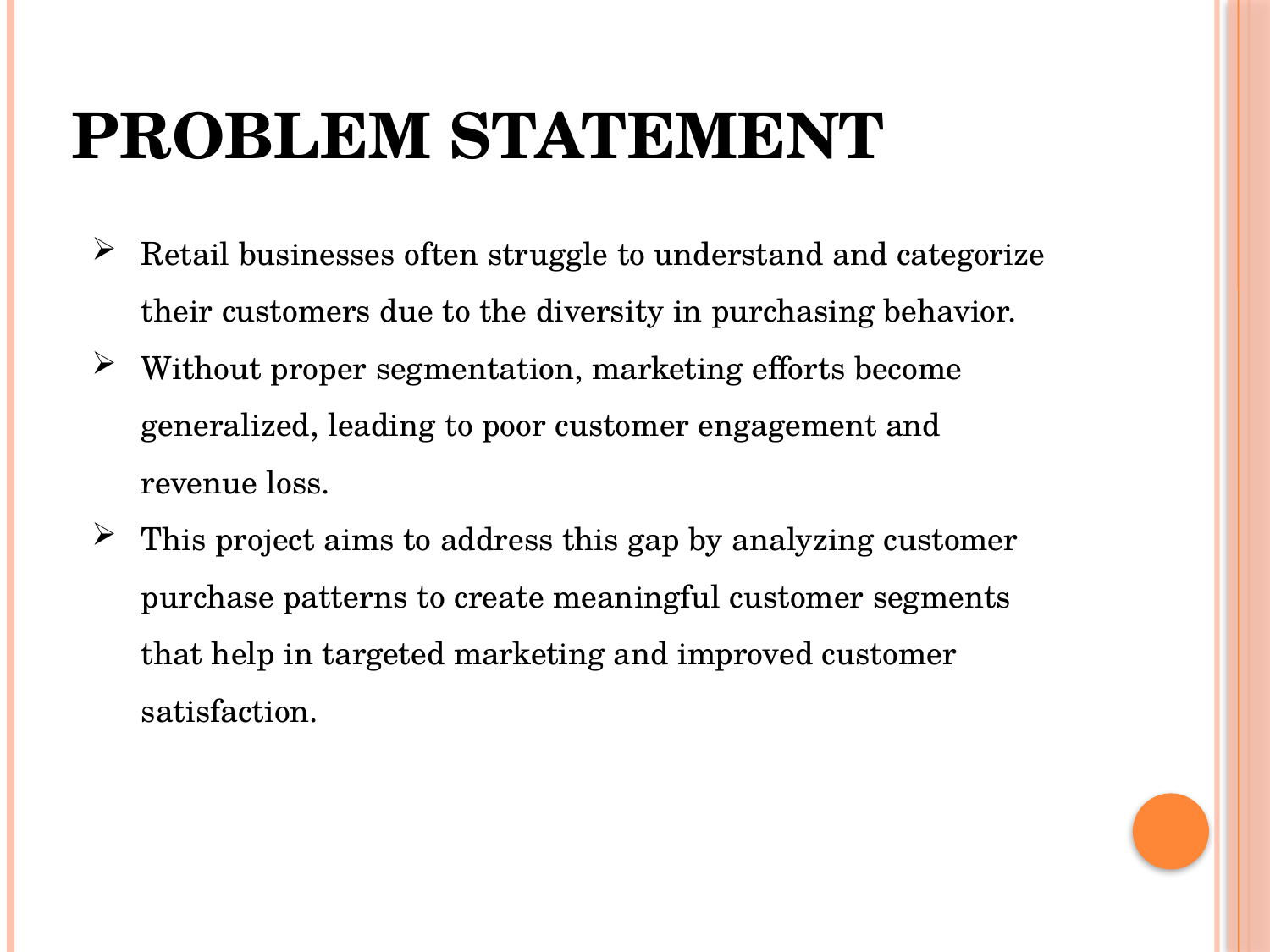

PROBLEM STATEMENT
Retail businesses often struggle to understand and categorize their customers due to the diversity in purchasing behavior.
Without proper segmentation, marketing efforts become generalized, leading to poor customer engagement and revenue loss.
This project aims to address this gap by analyzing customer purchase patterns to create meaningful customer segments that help in targeted marketing and improved customer satisfaction.